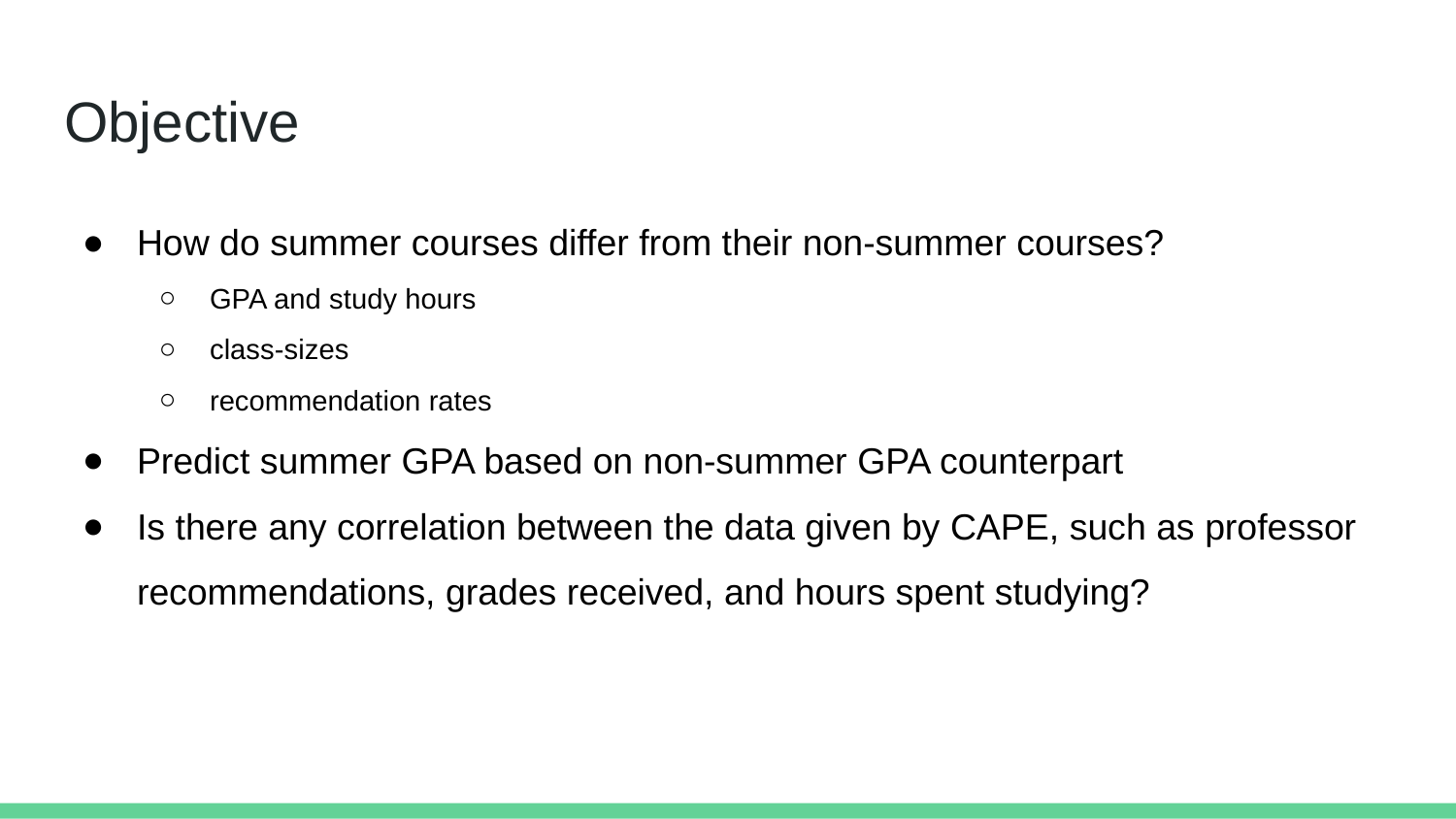

# Objective
How do summer courses differ from their non-summer courses?
GPA and study hours
class-sizes
recommendation rates
Predict summer GPA based on non-summer GPA counterpart
Is there any correlation between the data given by CAPE, such as professor recommendations, grades received, and hours spent studying?